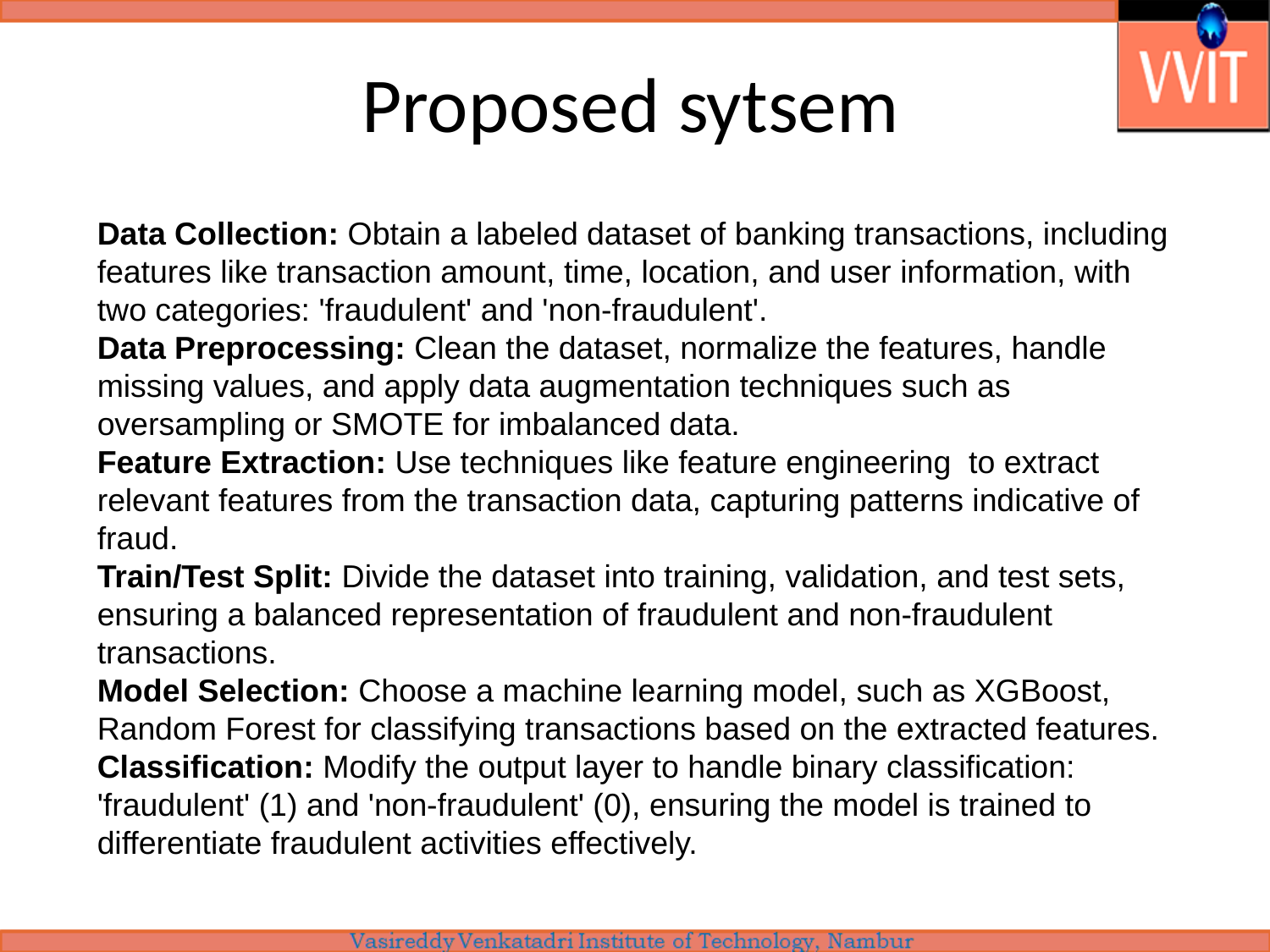

# Proposed sytsem

Data Collection: Obtain a labeled dataset of banking transactions, including features like transaction amount, time, location, and user information, with two categories: 'fraudulent' and 'non-fraudulent'.
Data Preprocessing: Clean the dataset, normalize the features, handle missing values, and apply data augmentation techniques such as oversampling or SMOTE for imbalanced data.
Feature Extraction: Use techniques like feature engineering  to extract relevant features from the transaction data, capturing patterns indicative of fraud.
Train/Test Split: Divide the dataset into training, validation, and test sets, ensuring a balanced representation of fraudulent and non-fraudulent transactions.
Model Selection: Choose a machine learning model, such as XGBoost, Random Forest for classifying transactions based on the extracted features.
Classification: Modify the output layer to handle binary classification: 'fraudulent' (1) and 'non-fraudulent' (0), ensuring the model is trained to differentiate fraudulent activities effectively.